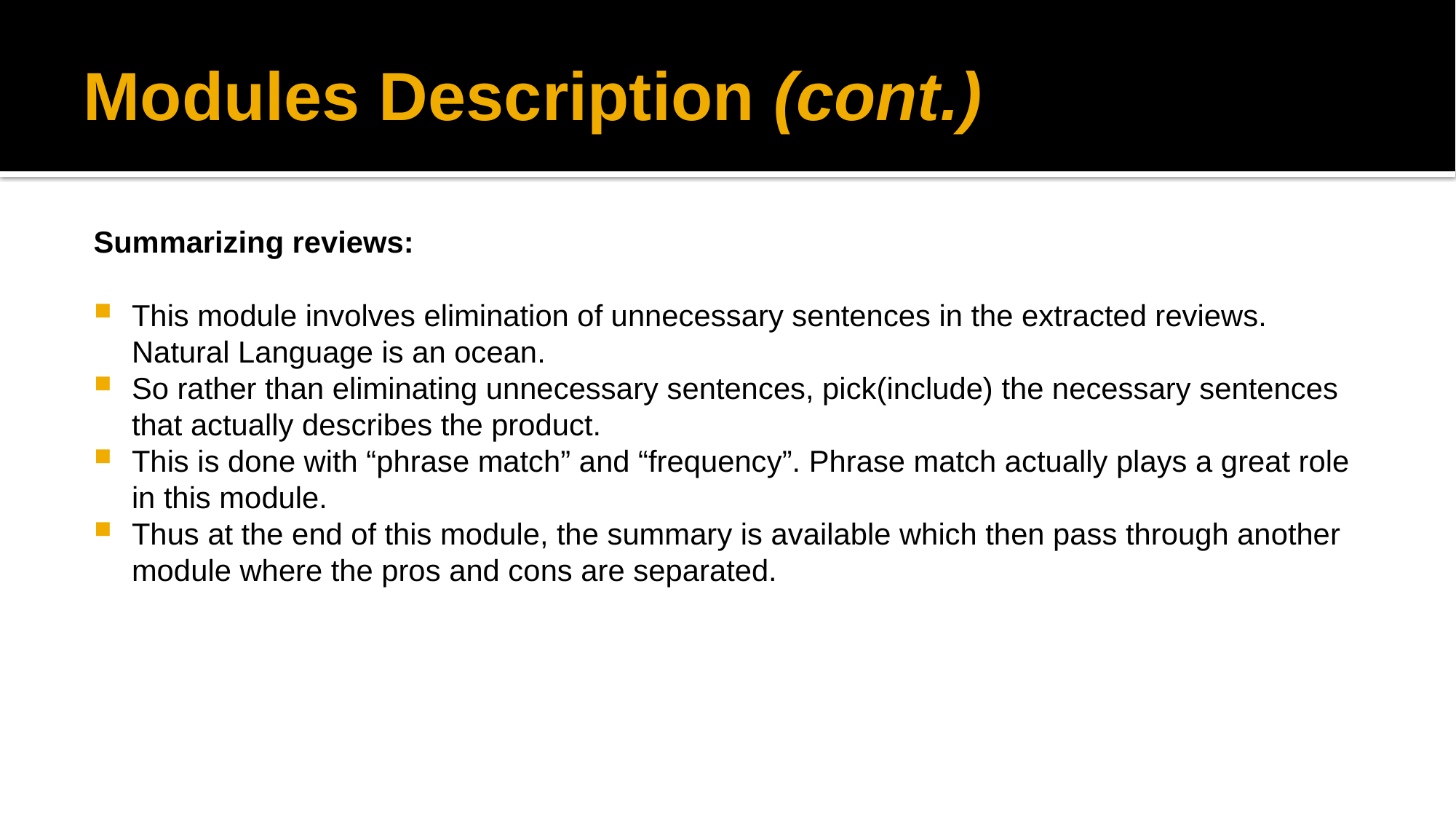

# Modules Description (cont.)
Summarizing reviews:

This module involves elimination of unnecessary sentences in the extracted reviews. Natural Language is an ocean.
So rather than eliminating unnecessary sentences, pick(include) the necessary sentences that actually describes the product.
This is done with “phrase match” and “frequency”. Phrase match actually plays a great role in this module.
Thus at the end of this module, the summary is available which then pass through another module where the pros and cons are separated.